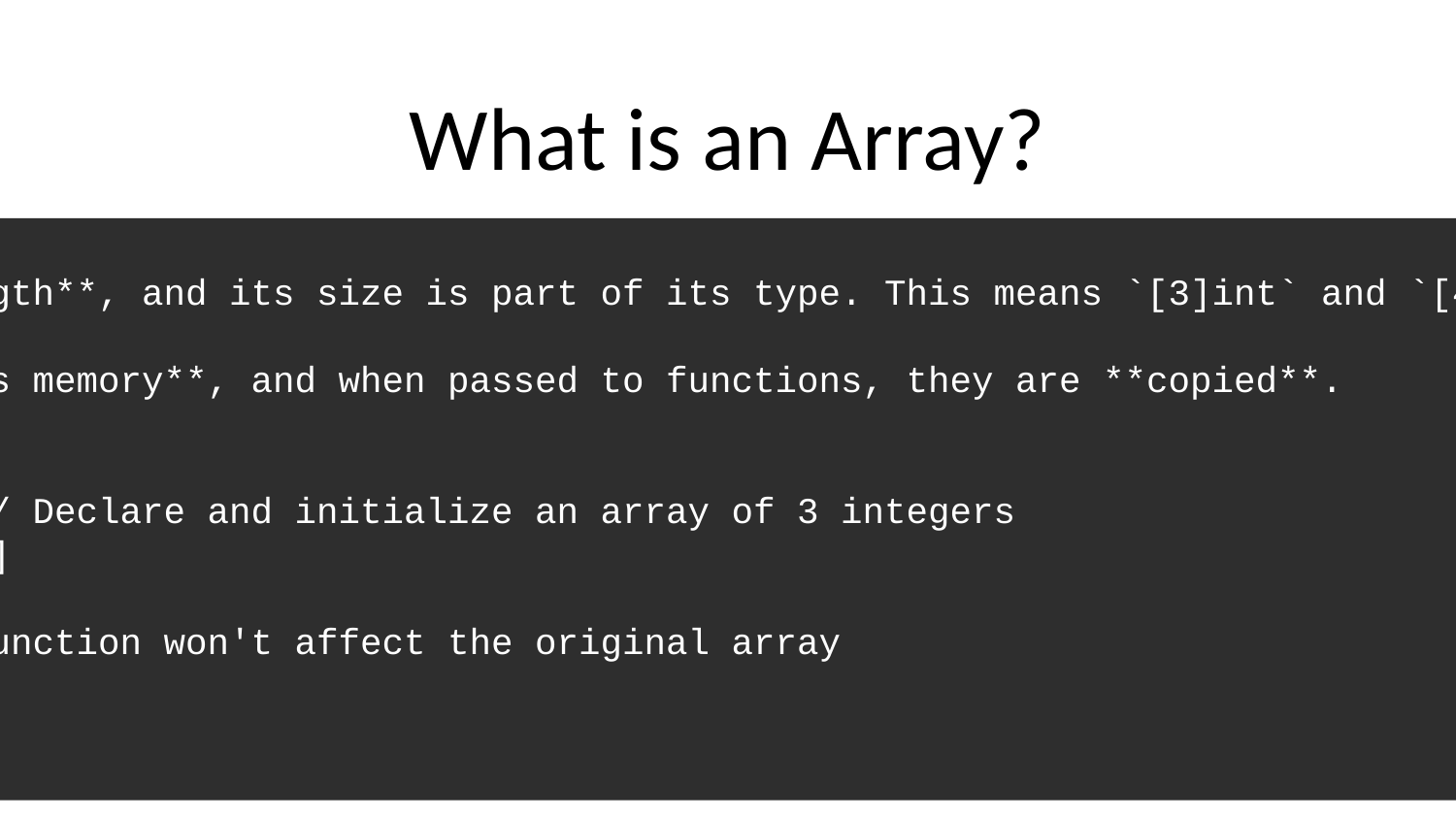

# What is an Array?

An array in Go has a **fixed length**, and its size is part of its type. This means `[3]int` and `[4]int` are entirely different types.
Arrays are stored in **contiguous memory**, and when passed to functions, they are **copied**.
```go
var a [3]int = [3]int{1, 2, 3} // Declare and initialize an array of 3 integers
fmt.Println(a) // Output: [1 2 3]
// Note: Changing 'a' inside a function won't affect the original array
```